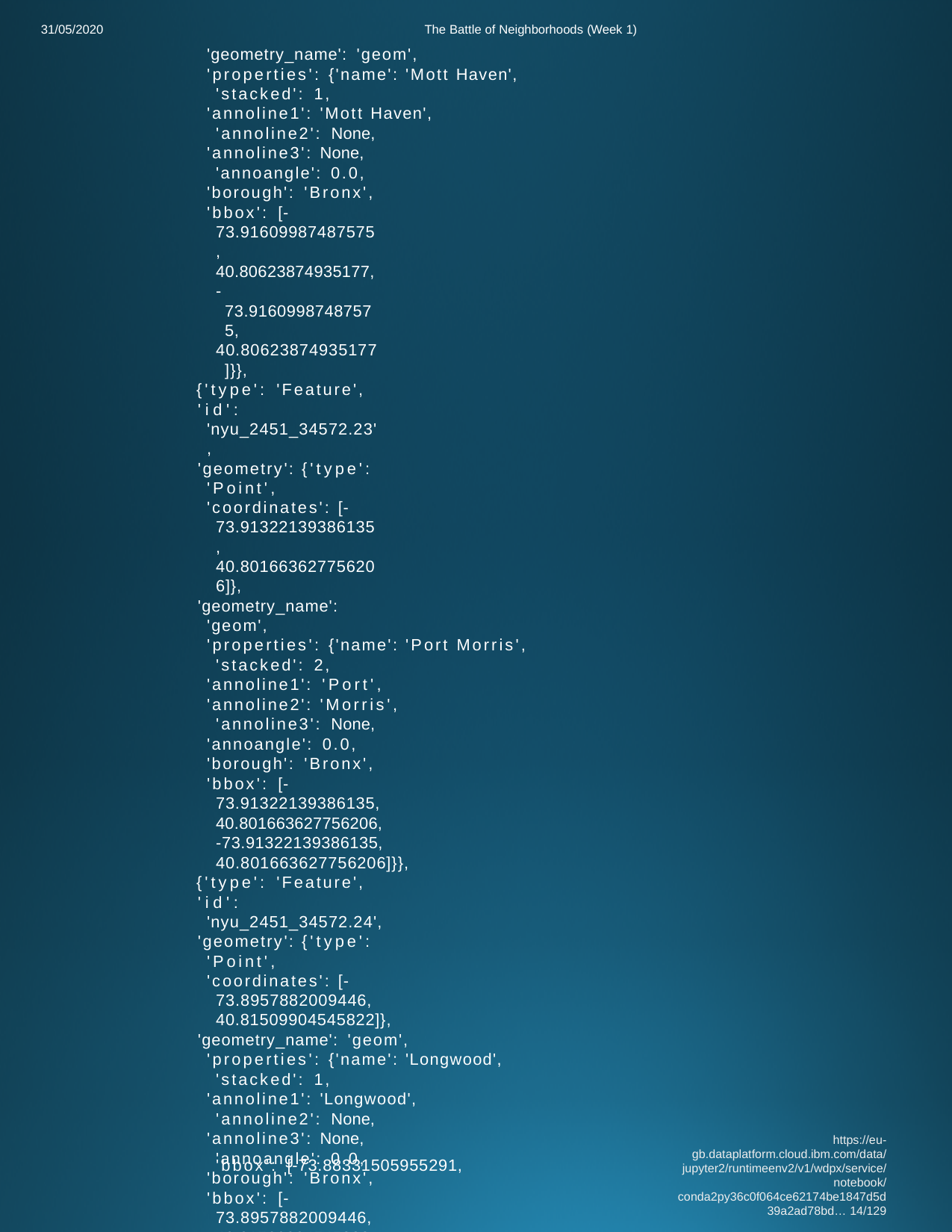

31/05/2020
The Battle of Neighborhoods (Week 1)
'geometry_name': 'geom',
'properties': {'name': 'Mott Haven',  'stacked': 1,
'annoline1': 'Mott Haven',  'annoline2': None,
'annoline3': None,  'annoangle': 0.0,
'borough': 'Bronx',
'bbox': [-73.91609987487575,
40.80623874935177,
-73.91609987487575,
40.80623874935177]}},
{'type': 'Feature',
'id': 'nyu_2451_34572.23',
'geometry': {'type': 'Point',
'coordinates': [-73.91322139386135, 40.801663627756206]},
'geometry_name': 'geom',
'properties': {'name': 'Port Morris',  'stacked': 2,
'annoline1': 'Port',
'annoline2': 'Morris',  'annoline3': None,
'annoangle': 0.0,
'borough': 'Bronx',
'bbox': [-73.91322139386135,
40.801663627756206,
-73.91322139386135,
40.801663627756206]}},
{'type': 'Feature',
'id': 'nyu_2451_34572.24',
'geometry': {'type': 'Point',
'coordinates': [-73.8957882009446, 40.81509904545822]},
'geometry_name': 'geom',
'properties': {'name': 'Longwood',  'stacked': 1,
'annoline1': 'Longwood',  'annoline2': None,
'annoline3': None,  'annoangle': 0.0,
'borough': 'Bronx',
'bbox': [-73.8957882009446,
40.81509904545822,
-73.8957882009446,
40.81509904545822]}},
{'type': 'Feature',
'id': 'nyu_2451_34572.25',
'geometry': {'type': 'Point',
'coordinates': [-73.88331505955291, 40.80972987938709]},
'geometry_name': 'geom',
'properties': {'name': 'Hunts Point',  'stacked': 2,
'annoline1': 'Hunts',  'annoline2': 'Point',  'annoline3': None,
'annoangle': 0.0,
'borough': 'Bronx',
https://eu-gb.dataplatform.cloud.ibm.com/data/jupyter2/runtimeenv2/v1/wdpx/service/notebook/conda2py36c0f064ce62174be1847d5d39a2ad78bd… 14/129
'bbox': [-73.88331505955291,